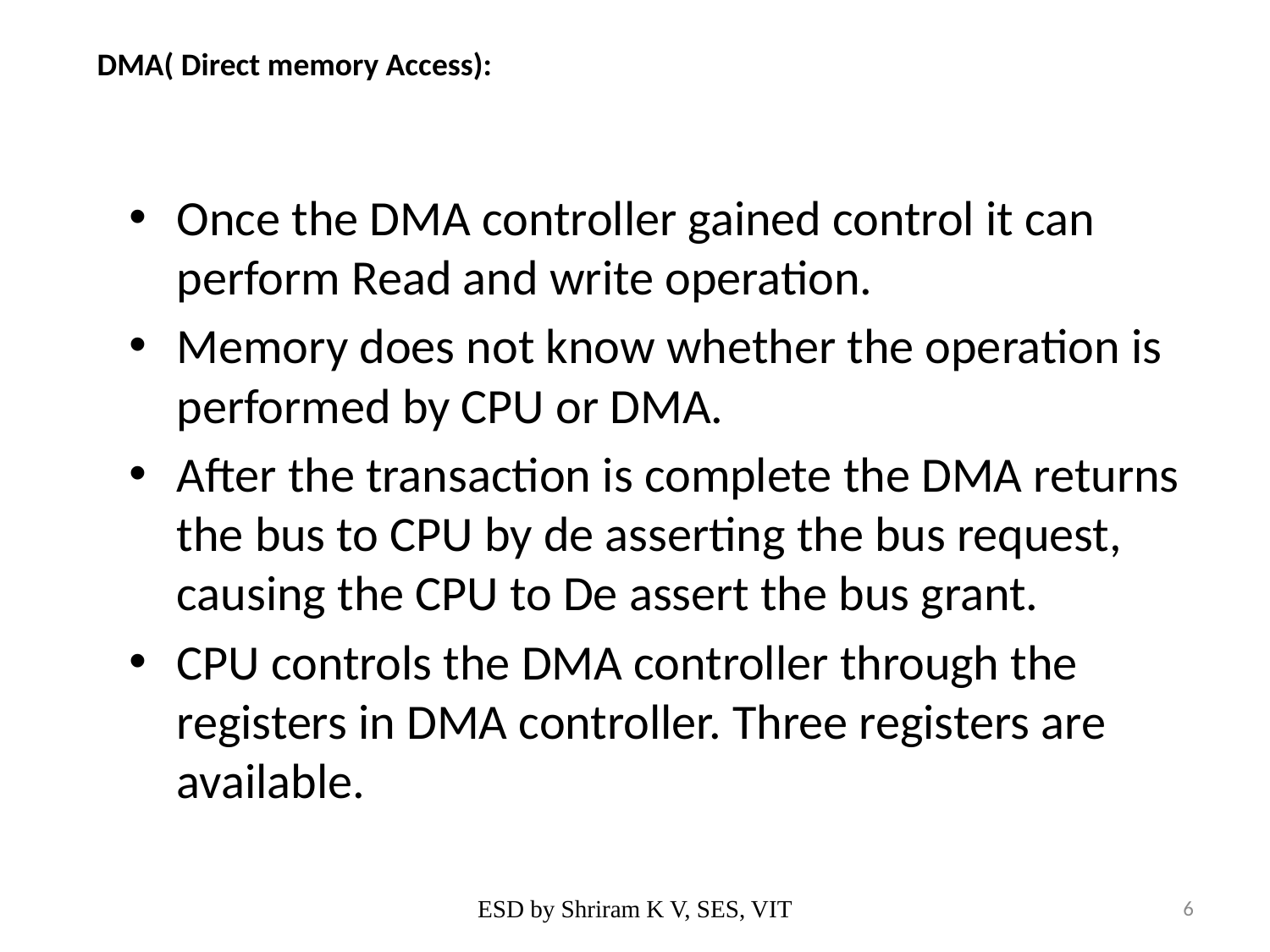

DMA( Direct memory Access):
Once the DMA controller gained control it can perform Read and write operation.
Memory does not know whether the operation is performed by CPU or DMA.
After the transaction is complete the DMA returns the bus to CPU by de asserting the bus request, causing the CPU to De assert the bus grant.
CPU controls the DMA controller through the registers in DMA controller. Three registers are available.

ESD by Shriram K V, SES, VIT
6